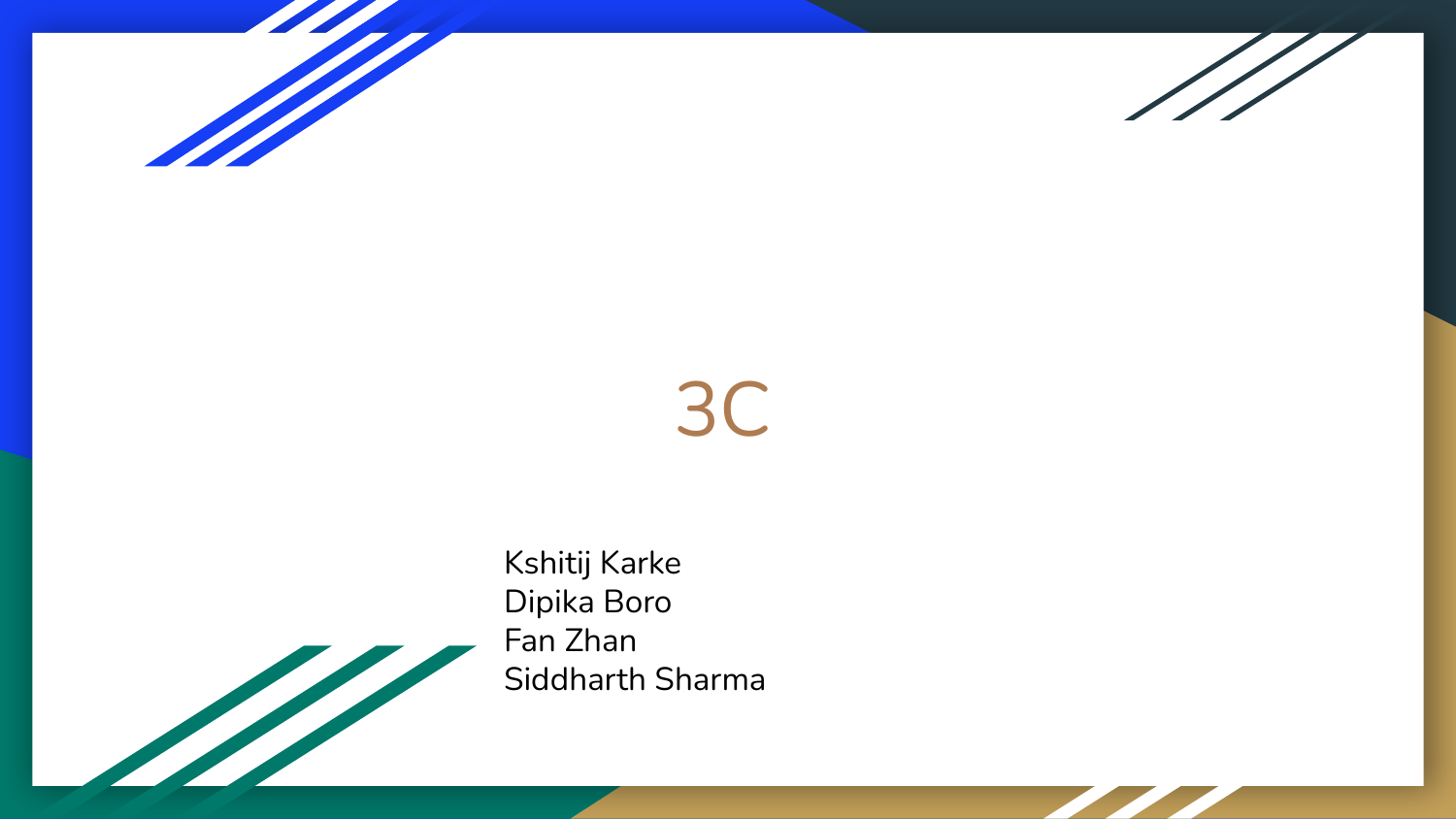

# 3C
Kshitij Karke
Dipika Boro
Fan Zhan
Siddharth Sharma